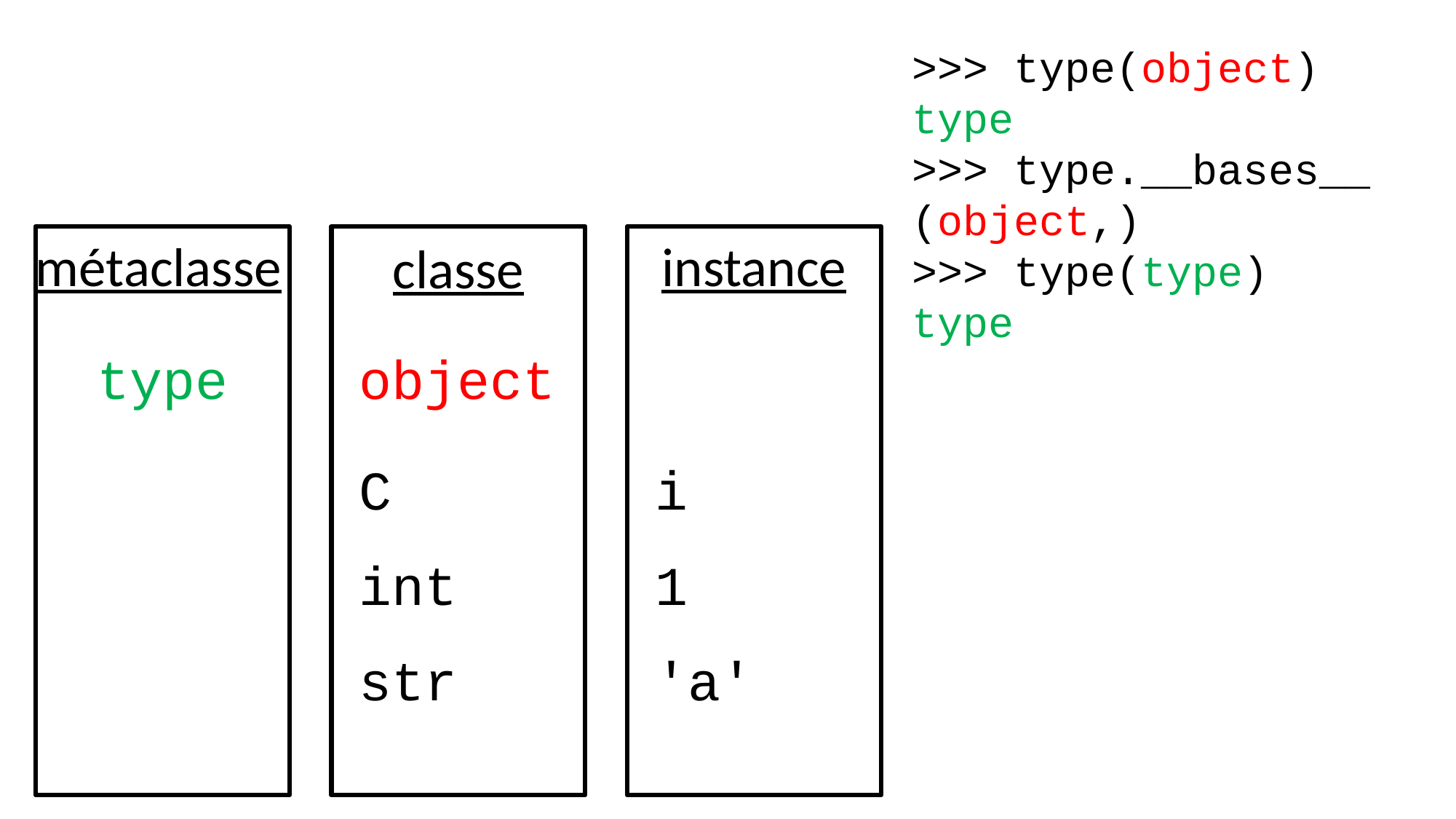

>>> type(object)
type
>>> type.__bases__
(object,)
>>> type(type)
type
instance
métaclasse

classe
type
object
C
i
int
1
str
'a'